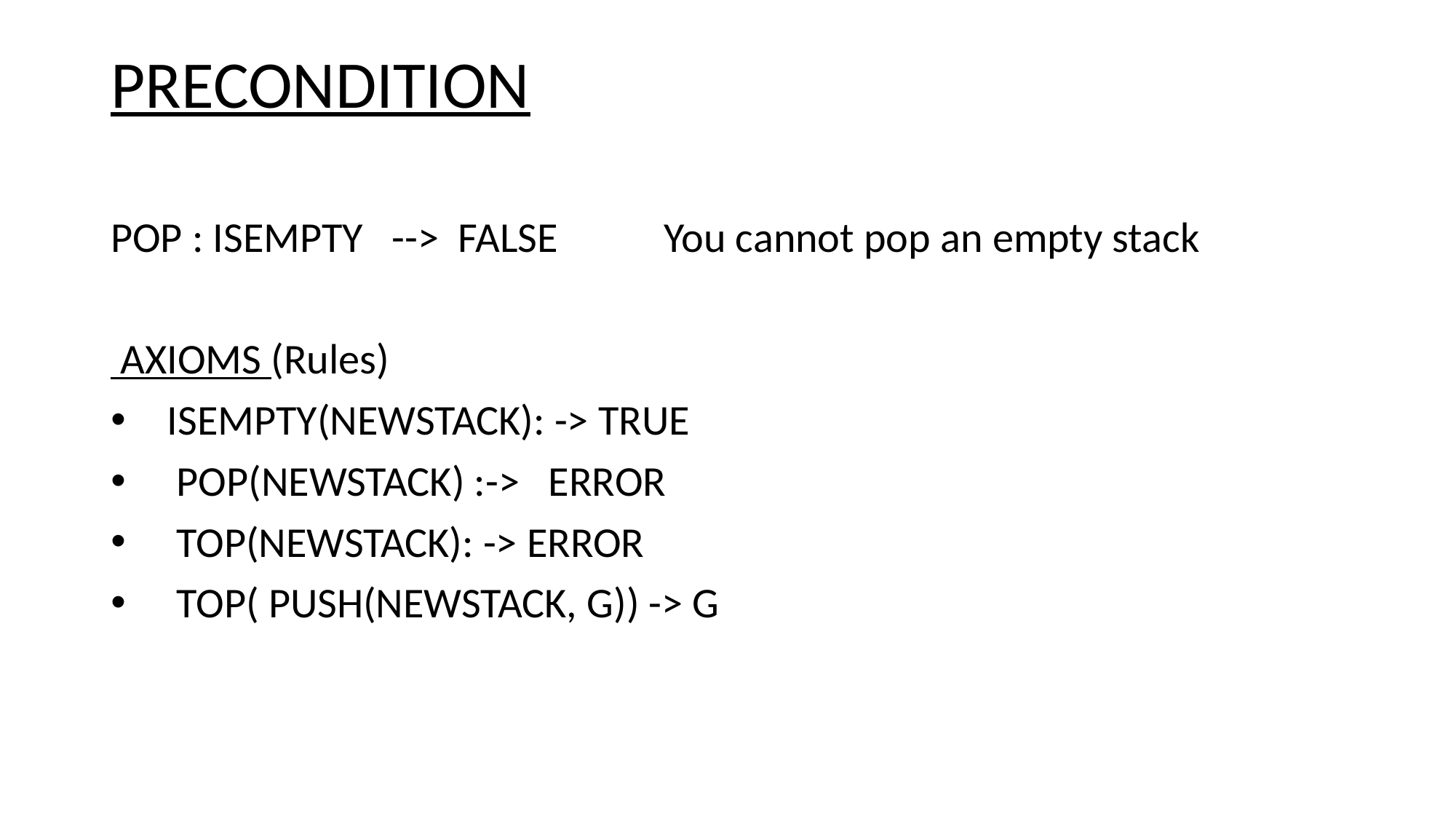

# PRECONDITION

POP : ISEMPTY   -->  FALSE           You cannot pop an empty stack

 AXIOMS (Rules)
   ISEMPTY(NEWSTACK): -> TRUE
    POP(NEWSTACK) :->   ERROR
    TOP(NEWSTACK): -> ERROR
    TOP( PUSH(NEWSTACK, G)) -> G